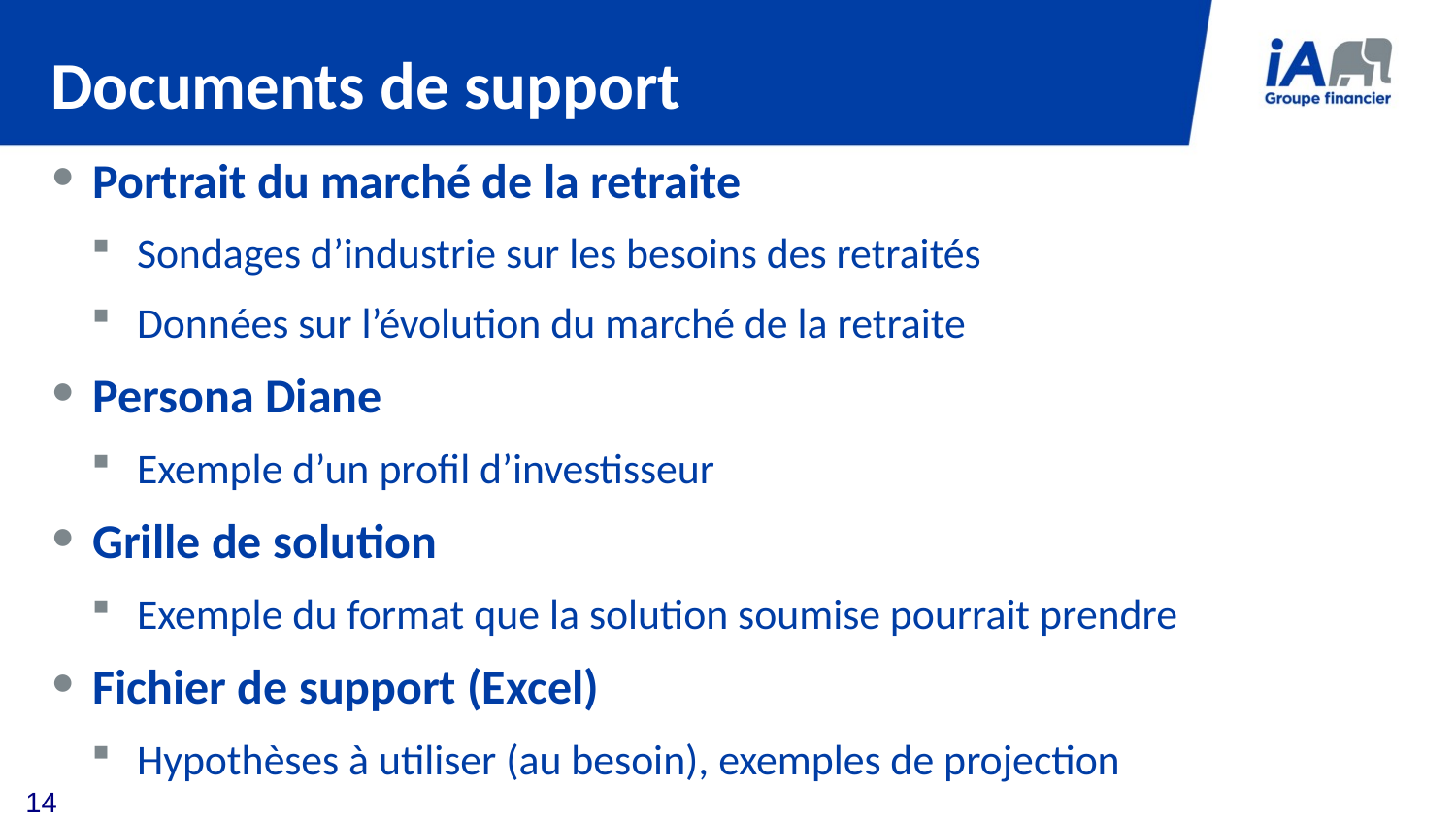

# Documents de support
Portrait du marché de la retraite
Sondages d’industrie sur les besoins des retraités
Données sur l’évolution du marché de la retraite
Persona Diane
Exemple d’un profil d’investisseur
Grille de solution
Exemple du format que la solution soumise pourrait prendre
Fichier de support (Excel)
Hypothèses à utiliser (au besoin), exemples de projection